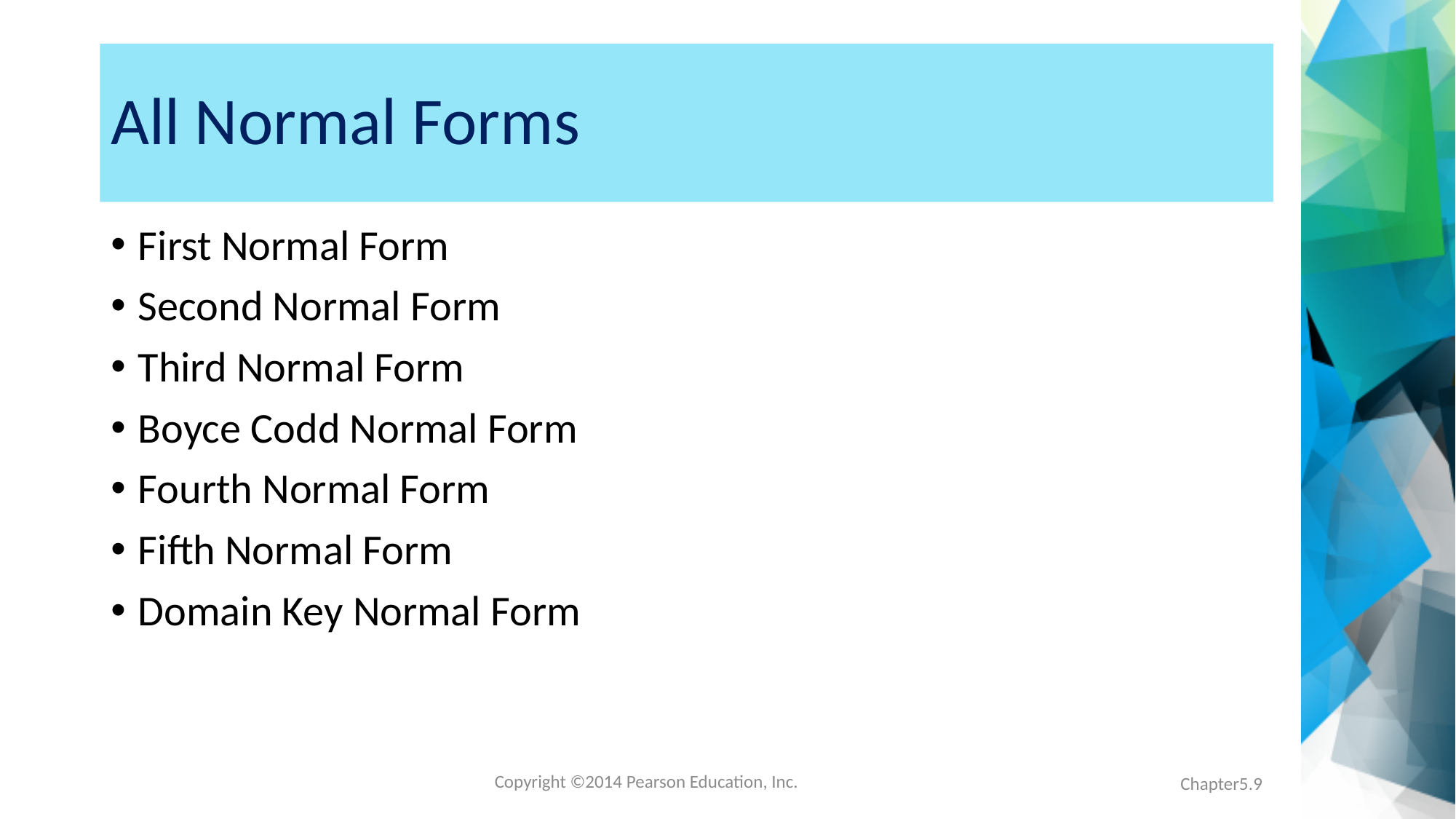

# All Normal Forms
First Normal Form
Second Normal Form
Third Normal Form
Boyce Codd Normal Form
Fourth Normal Form
Fifth Normal Form
Domain Key Normal Form
Chapter5.9